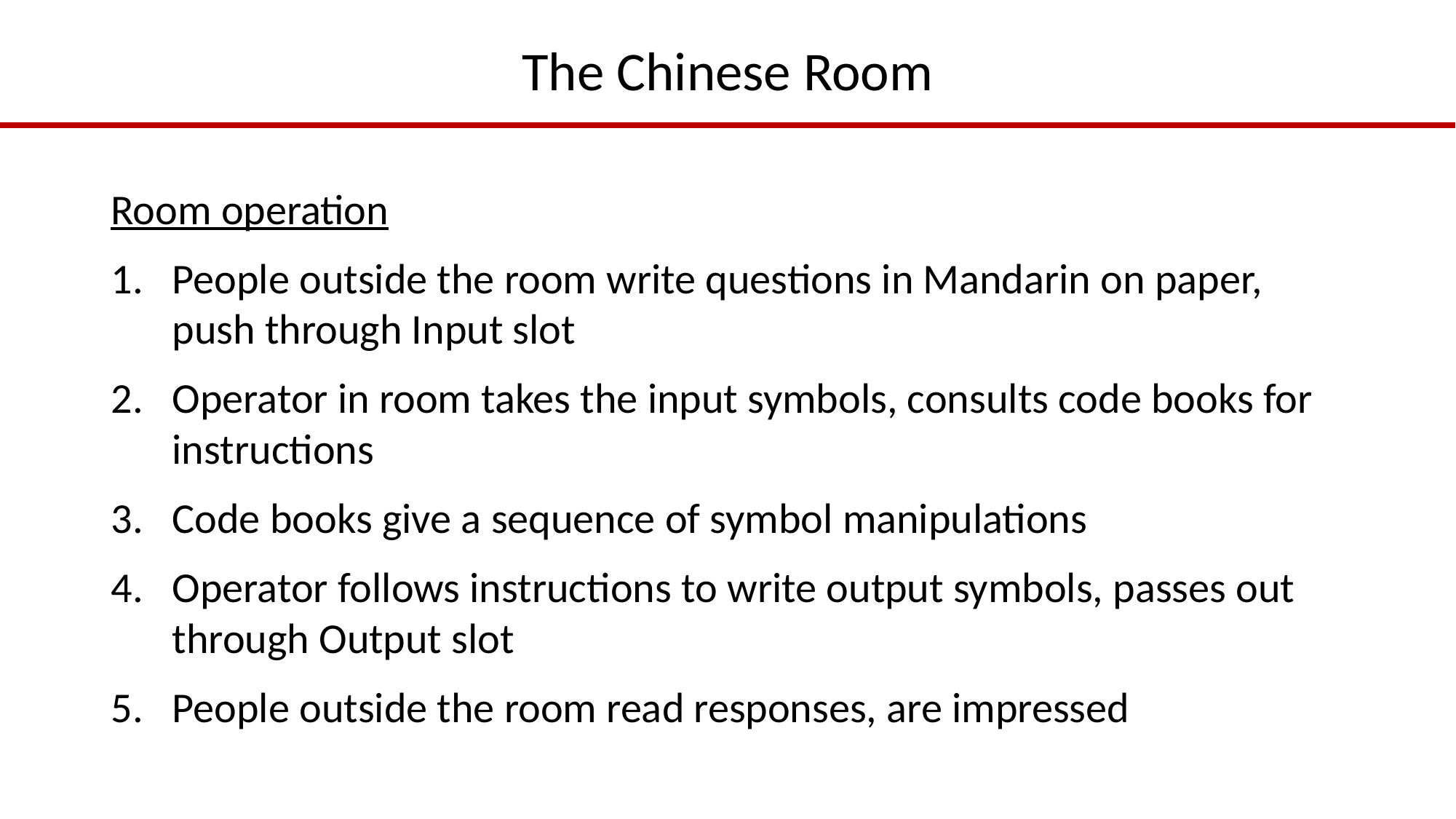

# The Chinese Room
Room operation
People outside the room write questions in Mandarin on paper, push through Input slot
Operator in room takes the input symbols, consults code books for instructions
Code books give a sequence of symbol manipulations
Operator follows instructions to write output symbols, passes out through Output slot
People outside the room read responses, are impressed